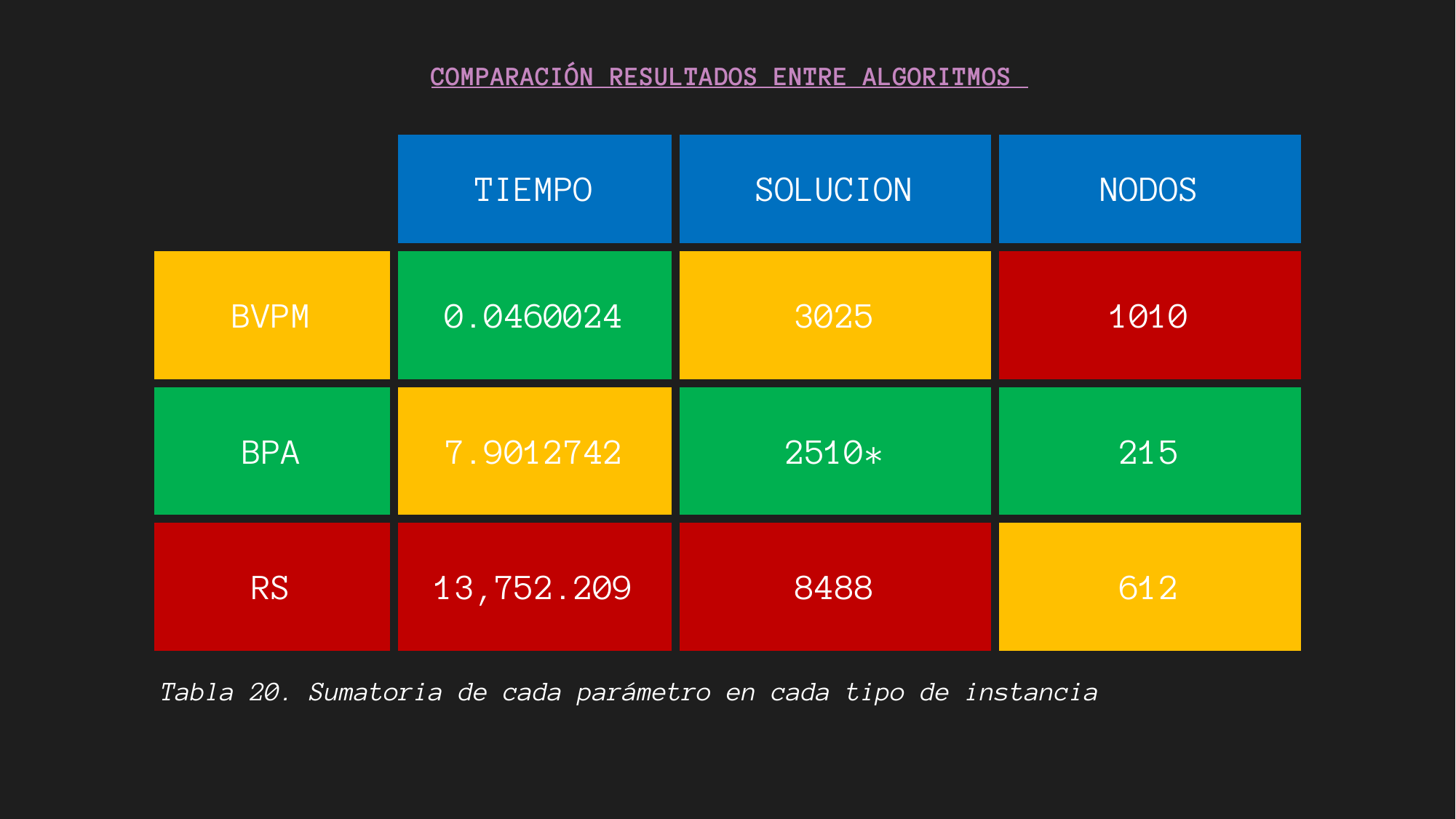

COMPARACIÓN RESULTADOS ENTRE ALGORITMOS
|  | TIEMPO | SOLUCION | NODOS |
| --- | --- | --- | --- |
| BVPM | 0.0460024 | 3025 | 1010 |
| BPA | 7.9012742 | 2510\* | 215 |
| RS | 13,752.209 | 8488 | 612 |
Tabla 20. Sumatoria de cada parámetro en cada tipo de instancia